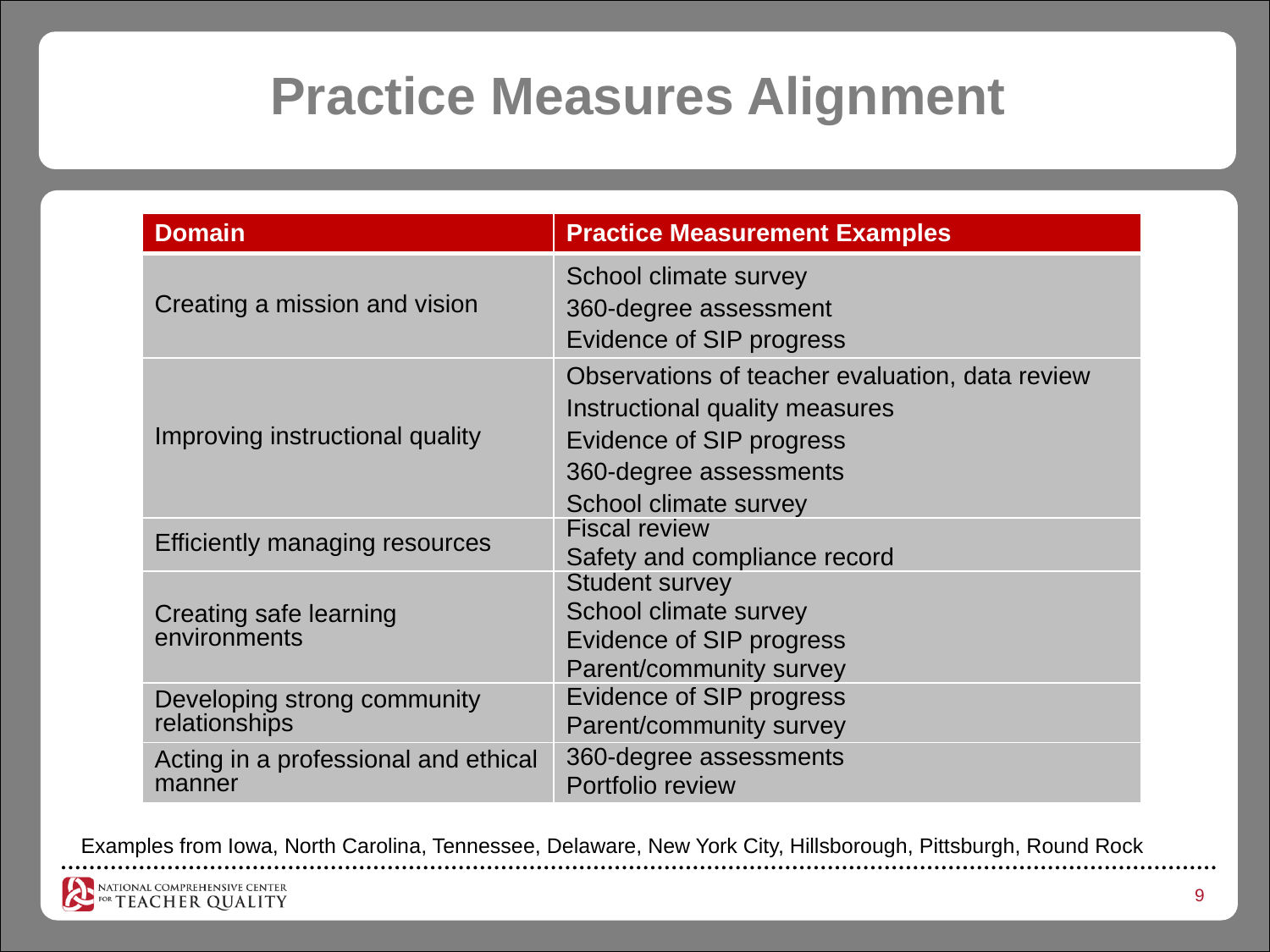

# Practice Measures Alignment
| Domain | Practice Measurement Examples |
| --- | --- |
| Creating a mission and vision | School climate survey 360-degree assessment Evidence of SIP progress |
| Improving instructional quality | Observations of teacher evaluation, data review Instructional quality measures Evidence of SIP progress 360-degree assessments School climate survey |
| Efficiently managing resources | Fiscal review Safety and compliance record |
| Creating safe learning environments | Student survey School climate survey Evidence of SIP progress Parent/community survey |
| Developing strong community relationships | Evidence of SIP progress Parent/community survey |
| Acting in a professional and ethical manner | 360-degree assessments Portfolio review |
Examples from Iowa, North Carolina, Tennessee, Delaware, New York City, Hillsborough, Pittsburgh, Round Rock